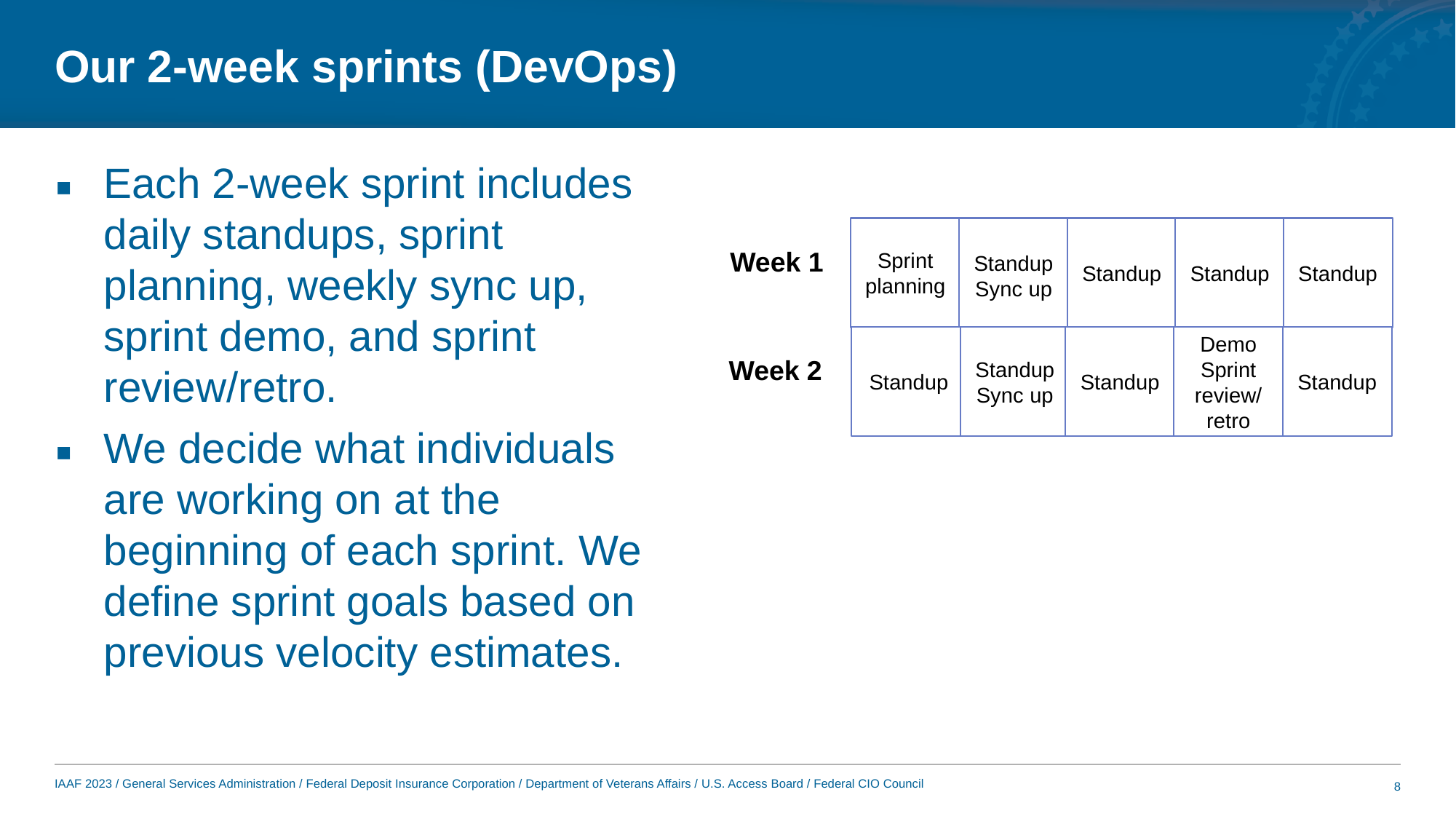

# Our 2-week sprints (DevOps)
Each 2-week sprint includes daily standups, sprint planning, weekly sync up, sprint demo, and sprint review/retro.​
We decide what individuals are working on at the beginning of each sprint. We define sprint goals based on previous velocity estimates.
Standup
Sync up
Standup
Standup
Standup
Sprint planning
Week 1
Week 2

 Standup

Standup
Demo
Sprint review/
retro
Standup
Standup
Sync up
8